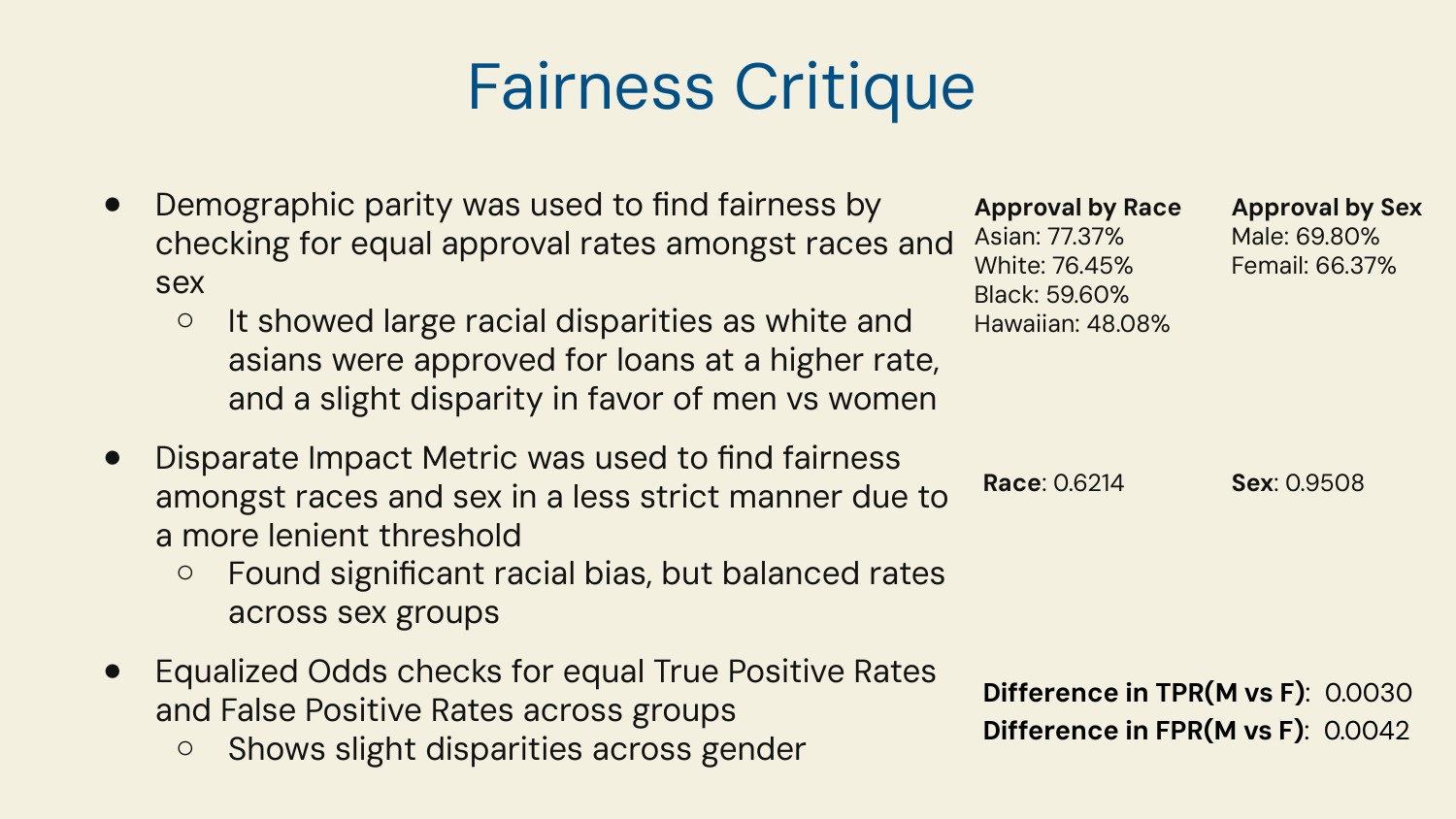

Fairness Critique
Demographic parity was used to find fairness by checking for equal approval rates amongst races and sex
It showed large racial disparities as white and asians were approved for loans at a higher rate, and a slight disparity in favor of men vs women
Disparate Impact Metric was used to find fairness amongst races and sex in a less strict manner due to a more lenient threshold
Found significant racial bias, but balanced rates across sex groups
Equalized Odds checks for equal True Positive Rates and False Positive Rates across groups
Shows slight disparities across gender

Approval by Race
Asian: 77.37%
White: 76.45%
Black: 59.60%
Hawaiian: 48.08%
Approval by Sex
Male: 69.80%
Femail: 66.37%
Race: 0.6214
Sex: 0.9508
Difference in TPR(M vs F):  0.0030
Difference in FPR(M vs F):  0.0042